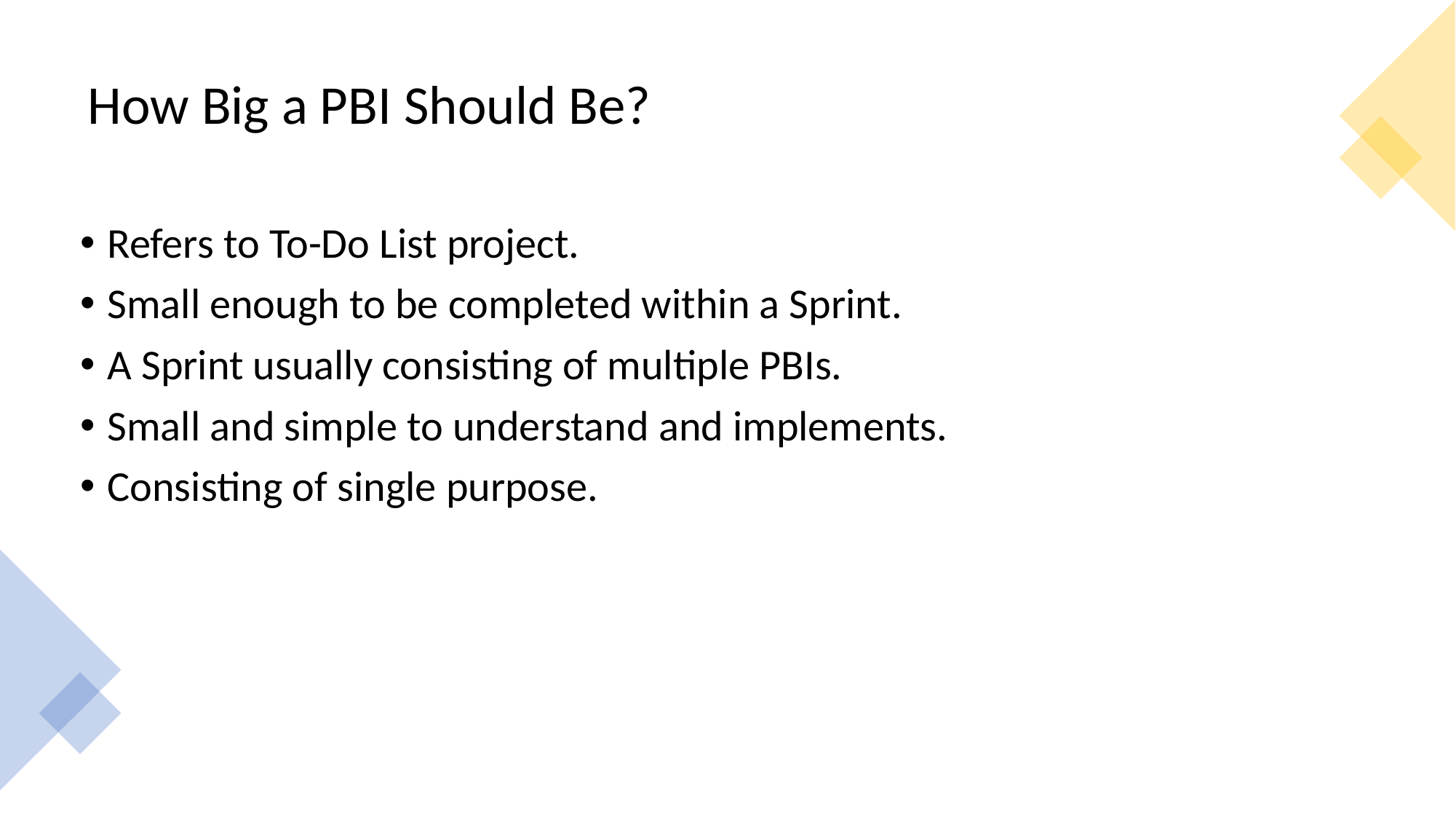

# How Big a PBI Should Be?
Refers to To-Do List project.
Small enough to be completed within a Sprint.
A Sprint usually consisting of multiple PBIs.
Small and simple to understand and implements.
Consisting of single purpose.